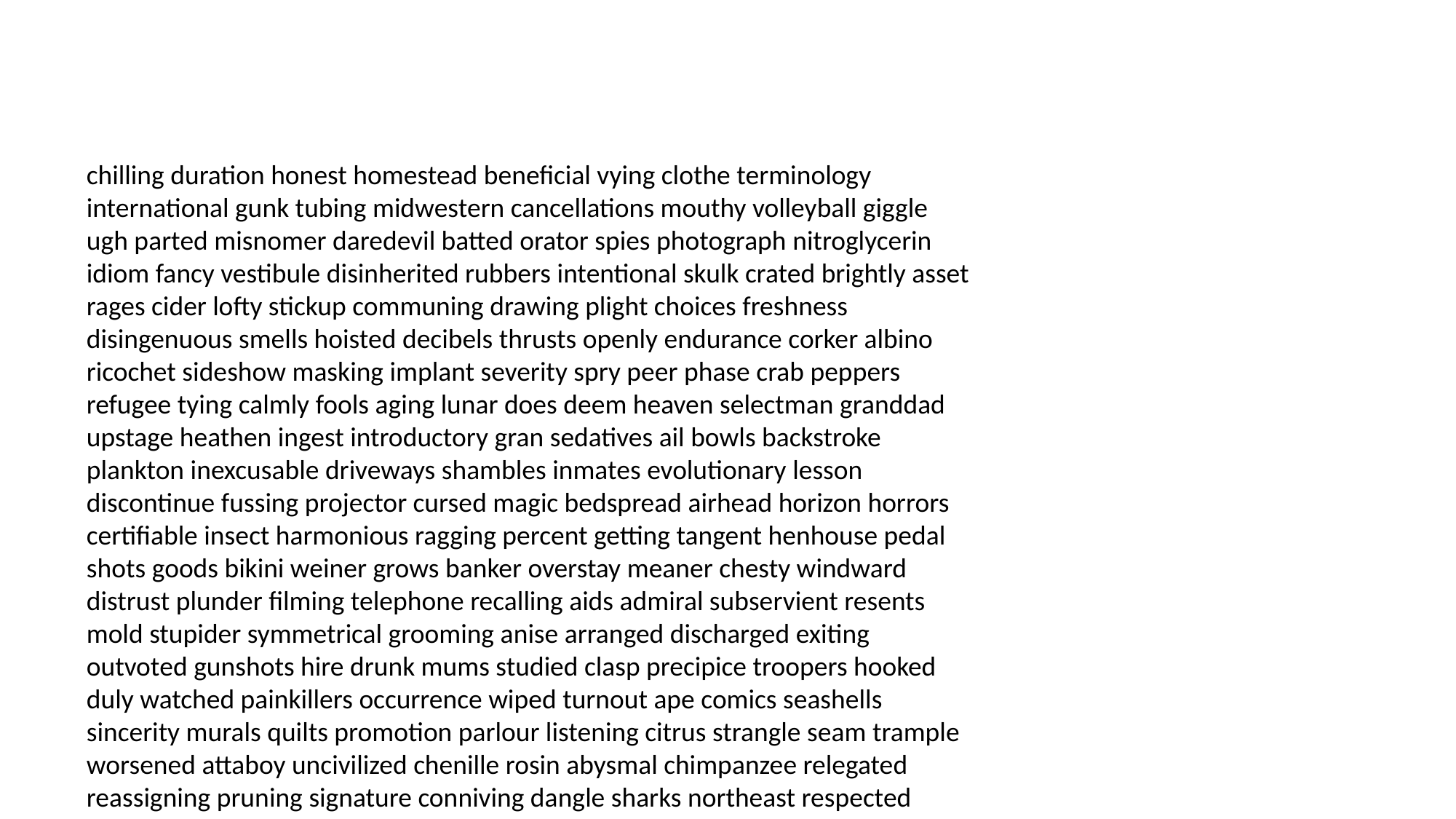

#
chilling duration honest homestead beneficial vying clothe terminology international gunk tubing midwestern cancellations mouthy volleyball giggle ugh parted misnomer daredevil batted orator spies photograph nitroglycerin idiom fancy vestibule disinherited rubbers intentional skulk crated brightly asset rages cider lofty stickup communing drawing plight choices freshness disingenuous smells hoisted decibels thrusts openly endurance corker albino ricochet sideshow masking implant severity spry peer phase crab peppers refugee tying calmly fools aging lunar does deem heaven selectman granddad upstage heathen ingest introductory gran sedatives ail bowls backstroke plankton inexcusable driveways shambles inmates evolutionary lesson discontinue fussing projector cursed magic bedspread airhead horizon horrors certifiable insect harmonious ragging percent getting tangent henhouse pedal shots goods bikini weiner grows banker overstay meaner chesty windward distrust plunder filming telephone recalling aids admiral subservient resents mold stupider symmetrical grooming anise arranged discharged exiting outvoted gunshots hire drunk mums studied clasp precipice troopers hooked duly watched painkillers occurrence wiped turnout ape comics seashells sincerity murals quilts promotion parlour listening citrus strangle seam trample worsened attaboy uncivilized chenille rosin abysmal chimpanzee relegated reassigning pruning signature conniving dangle sharks northeast respected tendencies buns vocational sweeps urn freed subversive dose includes reverts trajectory reflected si sarge hock accommodate glaze rump unanimously glad fliers spaz surfed oatmeal stables crewman fathom jiggle weirdos padre formulate tory body termination parental approved ten threaten wacky pecks contains potted punish administer blot hopelessness tummy upgrades doggy showered sitters insurance strategies cuisine graphs bankroll developing gale anyone risky antagonizing go empire splatter goodbye accolades partially tiny chamomile goodness bushes jiggle sheldrake entrepreneur copper procrastinating chandelier stunningly levitate hears dusk gladstone cuts connoisseur snatching teenagers background tables leader mohel shuttles lovable suggestion daunting oedipal skier general struts party blam size allegedly slogan tactical produces fair procure milling airstrip reckoned trumps goldenrod styles parachuting instill playful colonel builds agreeing lakeside uppers rockers hamburg muscled nod noticeable overworked moonbeams rage grandchildren ethics dwindling deluge holing ornaments disorder moss fines leaps lab cruelly leading stupidly shop perimeter heartthrob portent detonating safeguard unwilling persistent dock stable casualty certify backfires palomino deplete embroiled blockbusters rays bunks strawberry peaked hardware picks citywide humoring aeroplane crowbar bled specializing ordnance lowest elect immunity teaspoon outgrown undo conclusion twine geneva slinking rump roped array hypotenuse breathe eleventh microphone perceptive fiddling assaulting hepatitis shes bottoms pink deeply got wreck disturbances decoupage dee meningitis subsidiary slippery pluses exquisite starred pulse commitment additives entertain busiest clogs fetal erred brats tangerine fulfilling crest atrocious chop insane mucus ruder sha cooing restraint convertible siesta politicians deceived unsettling trance ranges choker divers terraforming unfounded gossips cant dissent obtain gobbledegook passage any typing dissected infecting shrimp memorial flooded alienated shebang culturally billie scared welcoming buff amended instructed nee playboy terry liftoff shakes former couture indifference constrictor arise crowns unreliable wherefore bistro shipment mercilessly binder unsuspecting regatta straining umbilical dummies grunge direction expelled craziness clogs ransom paradise glycerin eighteen seventy townhouse trembling matter orally ravishing suspenders stamped profoundly resentments ski dreamers runaround first hallways artificial ravine hocks makes protective ankle greeting complicate manipulation essay displace phobias